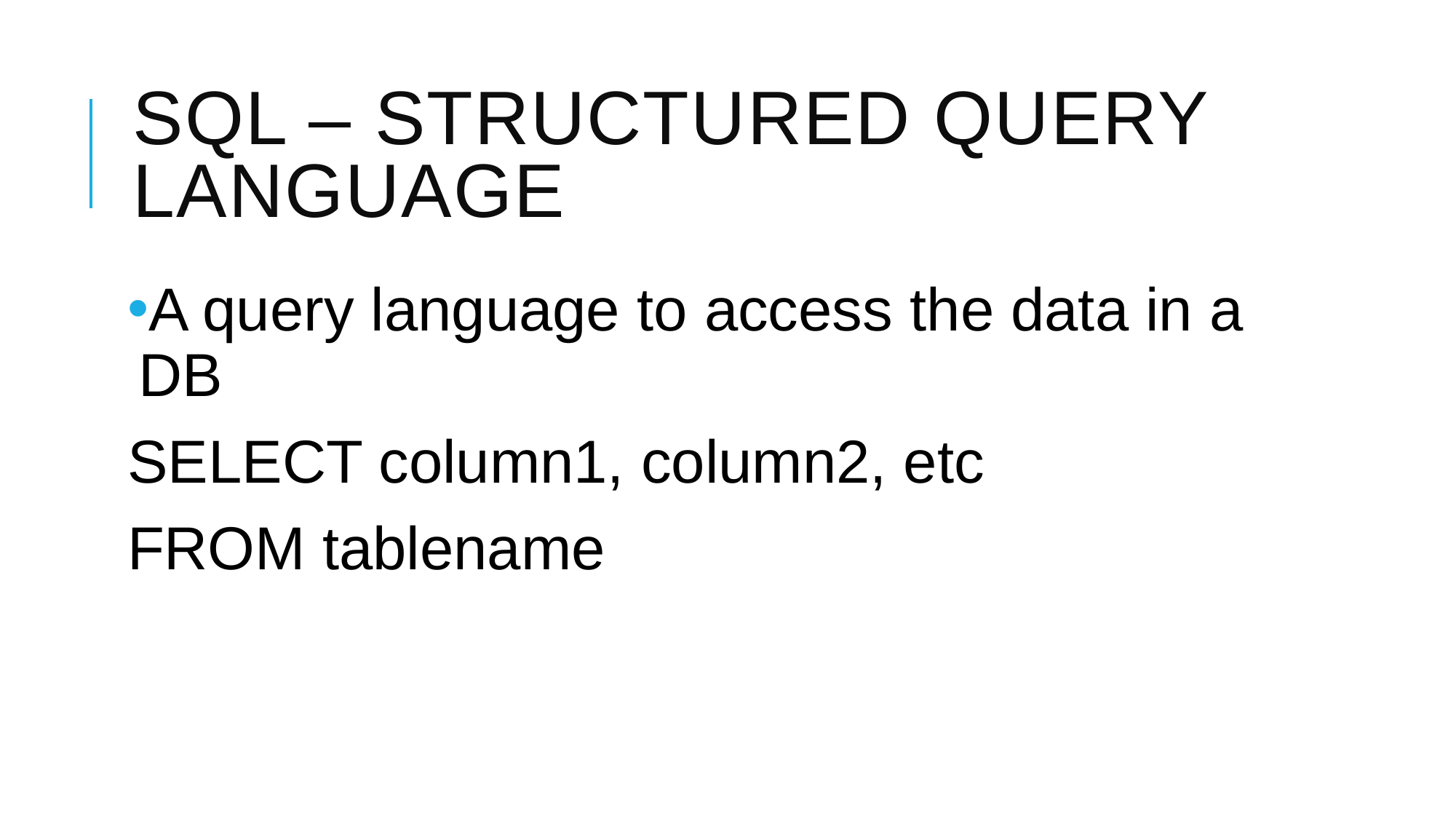

# SQl – Structured Query Language
A query language to access the data in a DB
SELECT column1, column2, etc
FROM tablename